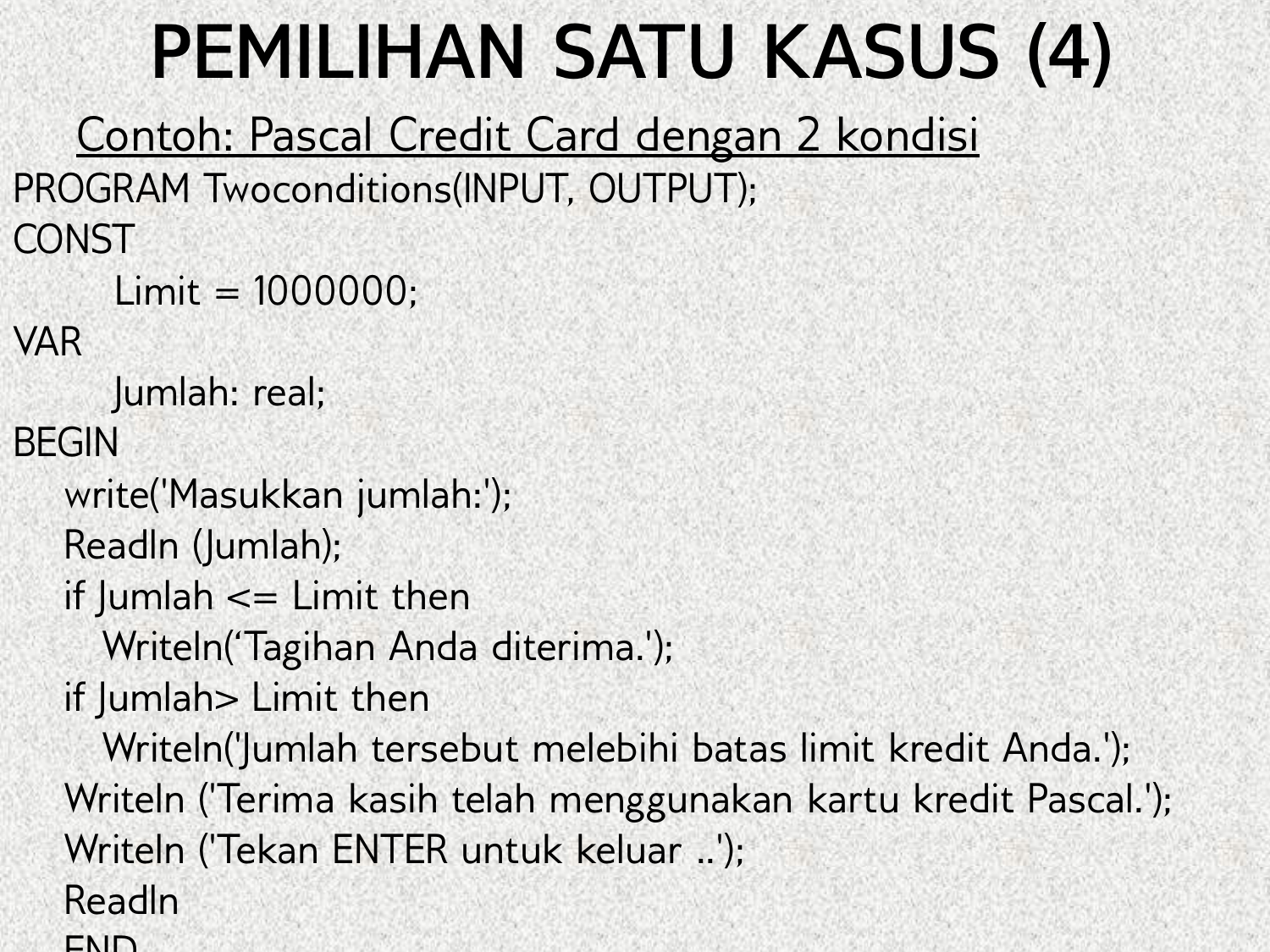

# Pemilihan satu kasus (4)
Contoh: Pascal Credit Card dengan 2 kondisi
PROGRAM Twoconditions(INPUT, OUTPUT);
CONST
        Limit = 1000000;
VAR
        Jumlah: real;
BEGIN
    write('Masukkan jumlah:');
    Readln (Jumlah);
    if Jumlah <= Limit then
       Writeln(‘Tagihan Anda diterima.');
    if Jumlah> Limit then
       Writeln('Jumlah tersebut melebihi batas limit kredit Anda.');
    Writeln ('Terima kasih telah menggunakan kartu kredit Pascal.');
    Writeln ('Tekan ENTER untuk keluar ..');
    Readln
    END.